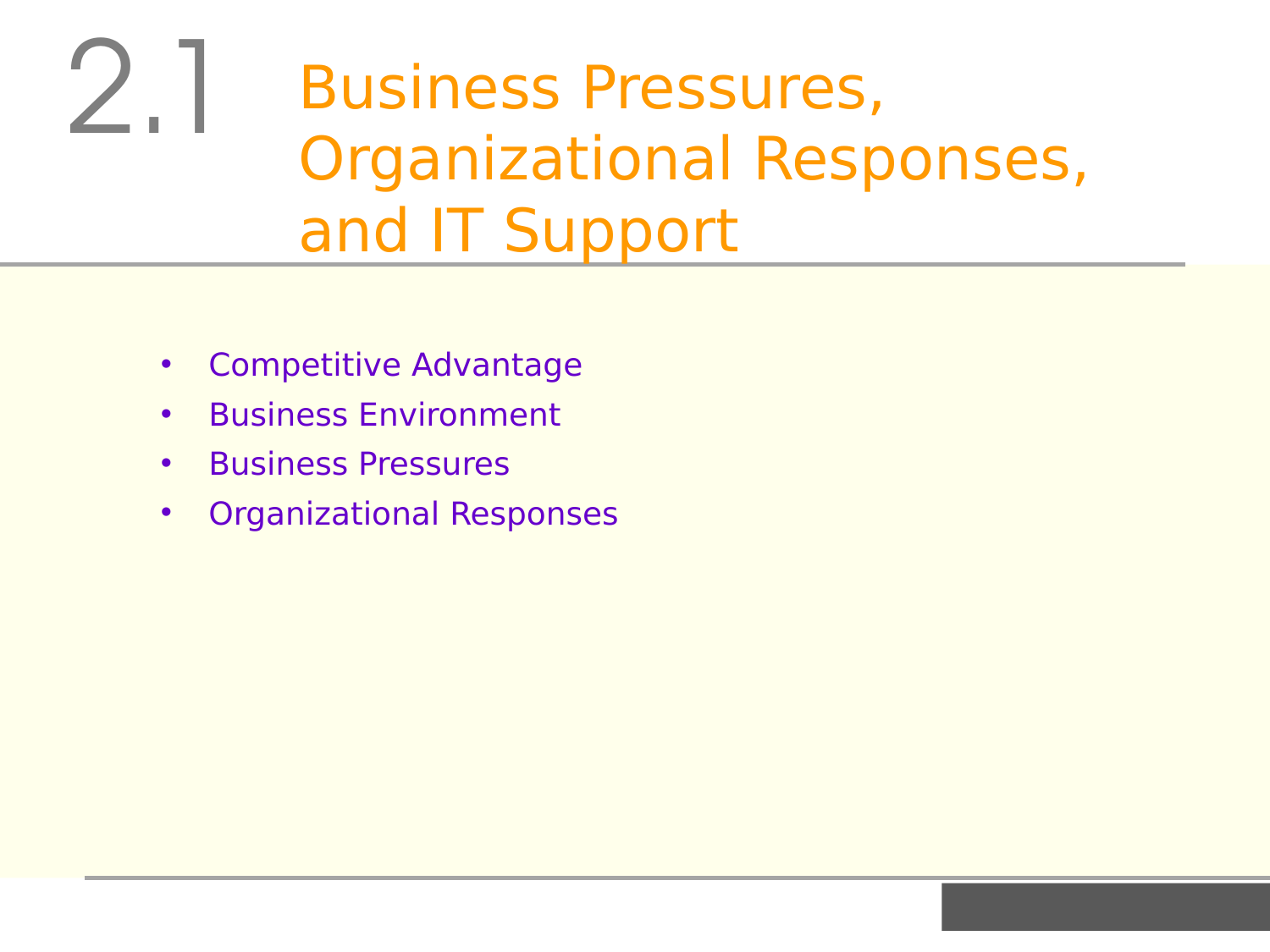

2.1
Business Pressures, Organizational Responses, and IT Support
Competitive Advantage
Business Environment
Business Pressures
Organizational Responses